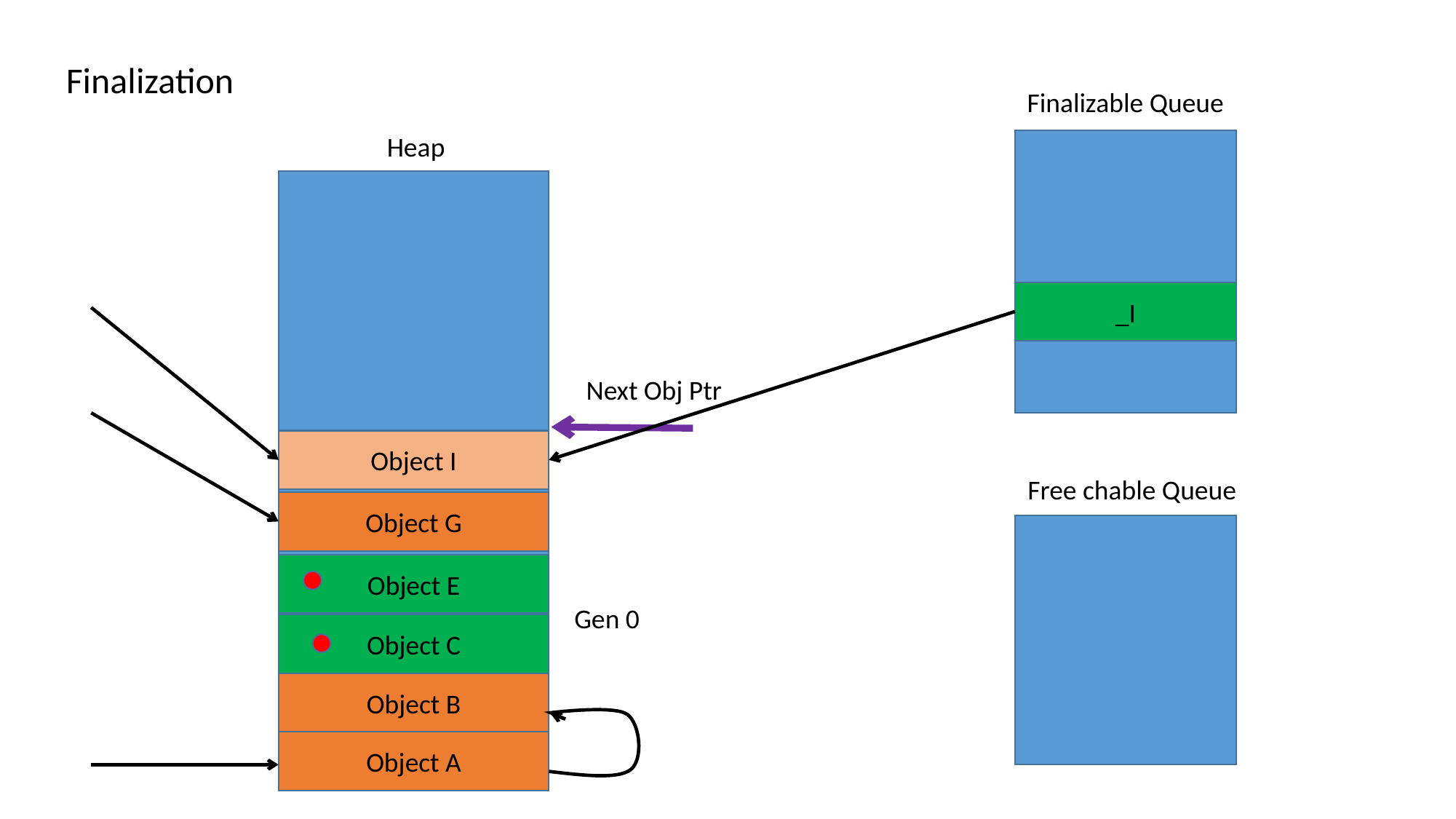

Finalization
Finalizable Queue
Heap

_I
Next Obj Ptr
Object I
Free chable Queue
Object G

Object E

Gen 0
Object C

Object B

Object A